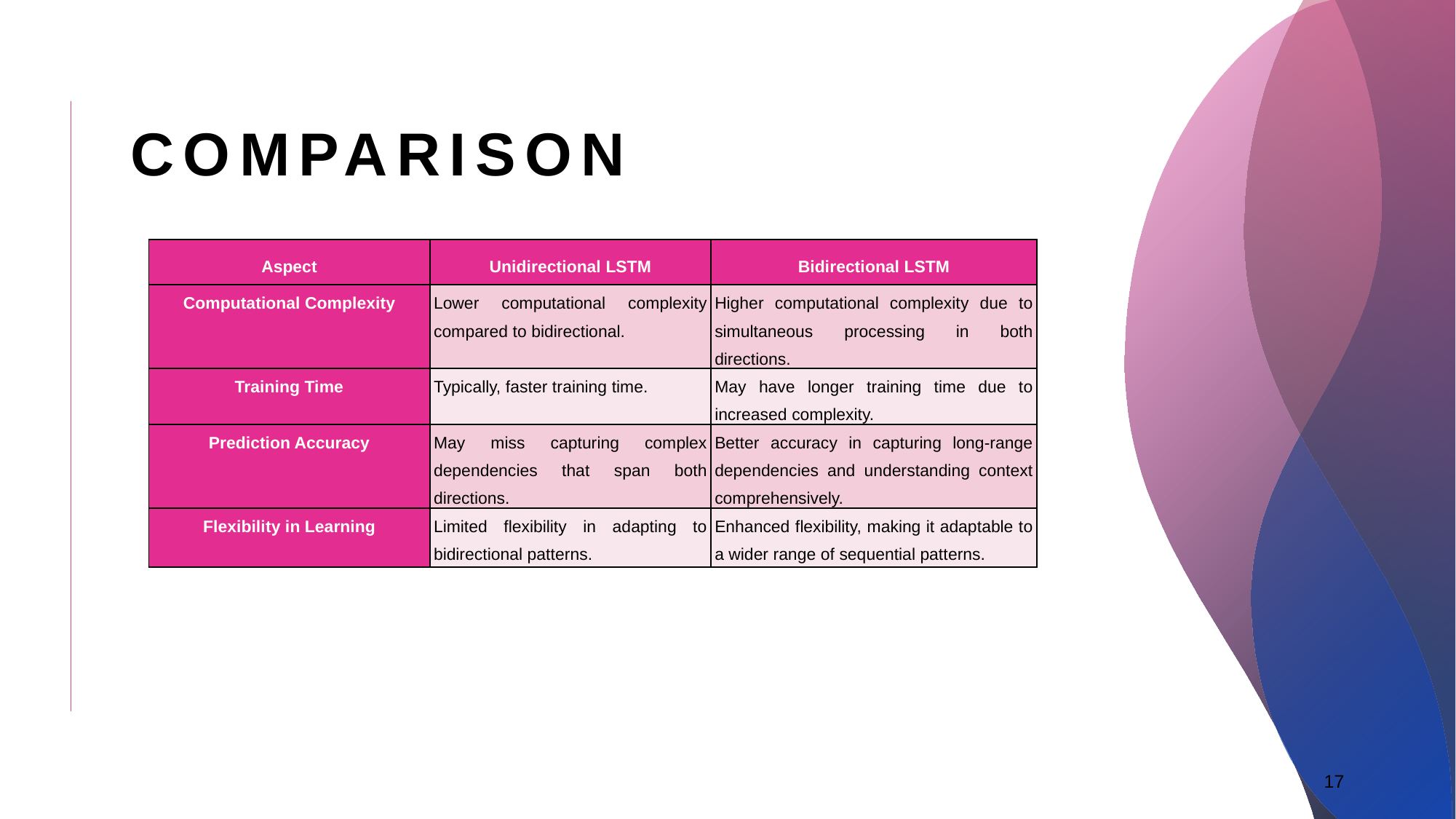

COMPARISON
| Aspect | Unidirectional LSTM | Bidirectional LSTM |
| --- | --- | --- |
| Computational Complexity | Lower computational complexity compared to bidirectional. | Higher computational complexity due to simultaneous processing in both directions. |
| Training Time | Typically, faster training time. | May have longer training time due to increased complexity. |
| Prediction Accuracy | May miss capturing complex dependencies that span both directions. | Better accuracy in capturing long-range dependencies and understanding context comprehensively. |
| Flexibility in Learning | Limited flexibility in adapting to bidirectional patterns. | Enhanced flexibility, making it adaptable to a wider range of sequential patterns. |
17